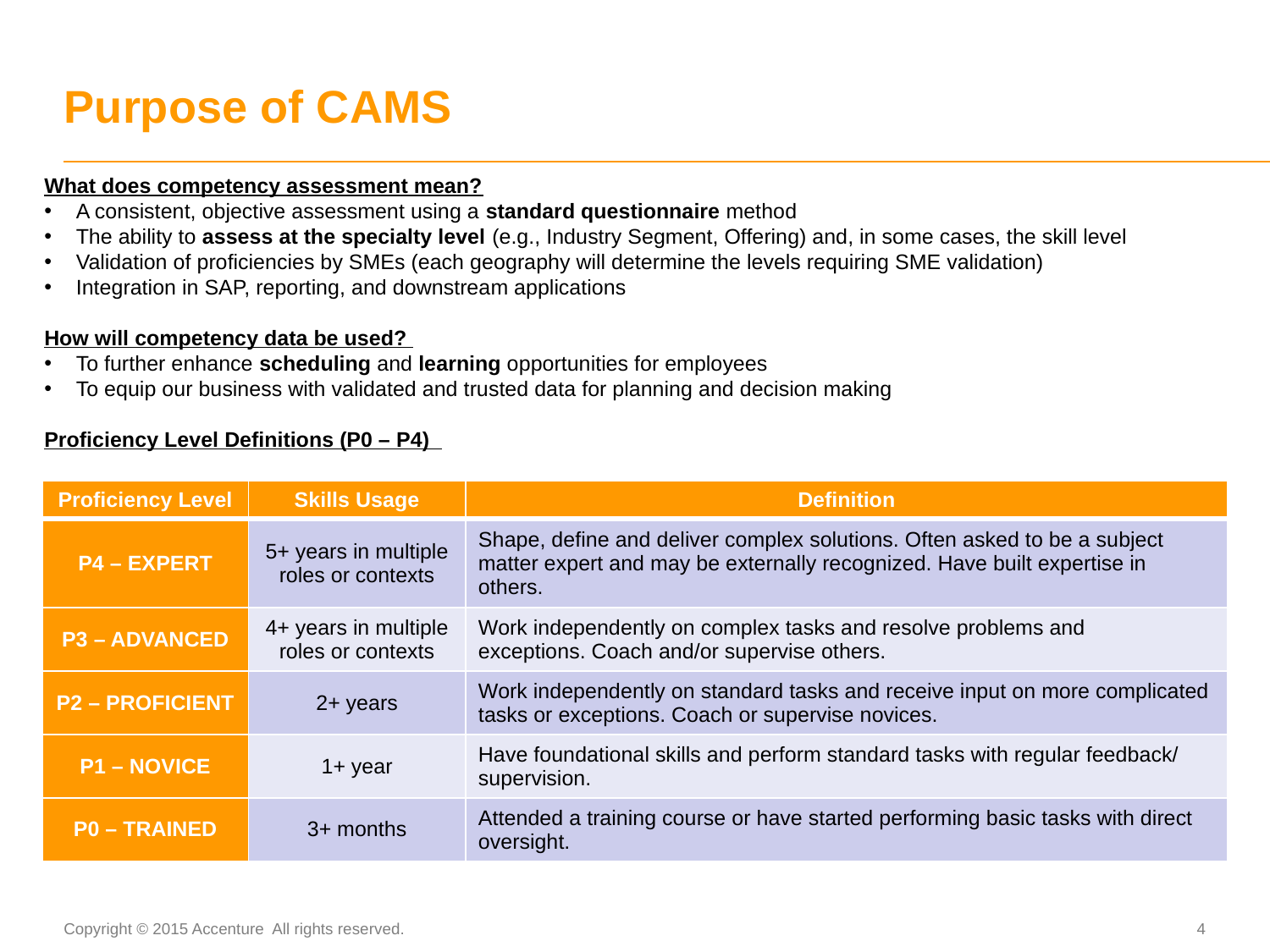

# Purpose of CAMS

What does competency assessment mean?
A consistent, objective assessment using a standard questionnaire method
The ability to assess at the specialty level (e.g., Industry Segment, Offering) and, in some cases, the skill level
Validation of proficiencies by SMEs (each geography will determine the levels requiring SME validation)
Integration in SAP, reporting, and downstream applications

How will competency data be used?
To further enhance scheduling and learning opportunities for employees
To equip our business with validated and trusted data for planning and decision making

Proficiency Level Definitions (P0 – P4)
| Proficiency Level | Skills Usage | Definition |
| --- | --- | --- |
| P4 – EXPERT | 5+ years in multiple roles or contexts | Shape, define and deliver complex solutions. Often asked to be a subject matter expert and may be externally recognized. Have built expertise in others. |
| P3 – ADVANCED | 4+ years in multiple roles or contexts | Work independently on complex tasks and resolve problems and exceptions. Coach and/or supervise others. |
| P2 – PROFICIENT | 2+ years | Work independently on standard tasks and receive input on more complicated tasks or exceptions. Coach or supervise novices. |
| P1 – NOVICE | 1+ year | Have foundational skills and perform standard tasks with regular feedback/ supervision. |
| P0 – TRAINED | 3+ months | Attended a training course or have started performing basic tasks with direct oversight. |